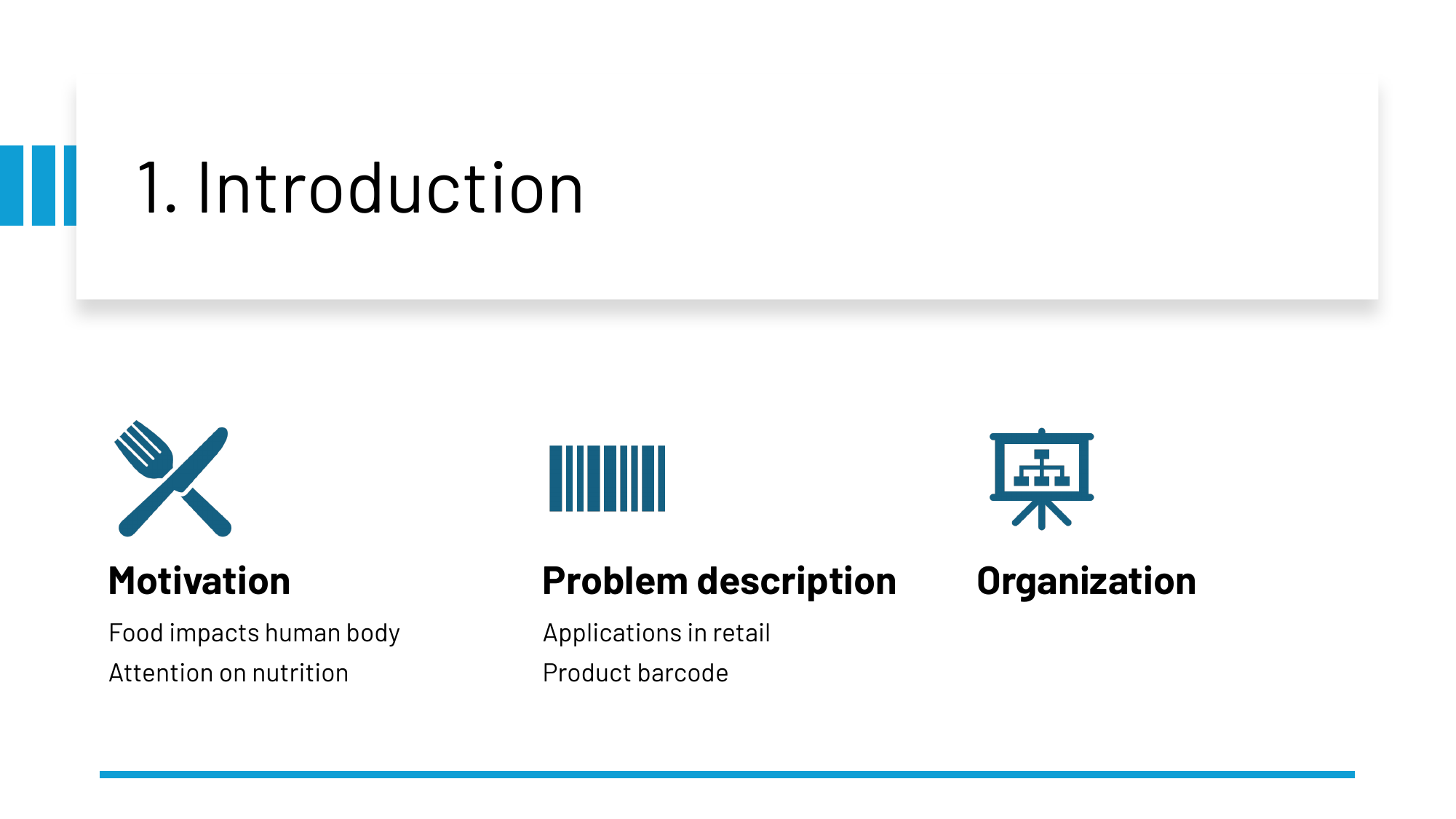

# 1. Introduction

Motivation
Food impacts human body
Attention on nutrition
Problem description
Applications in retail
Product barcode
Organization